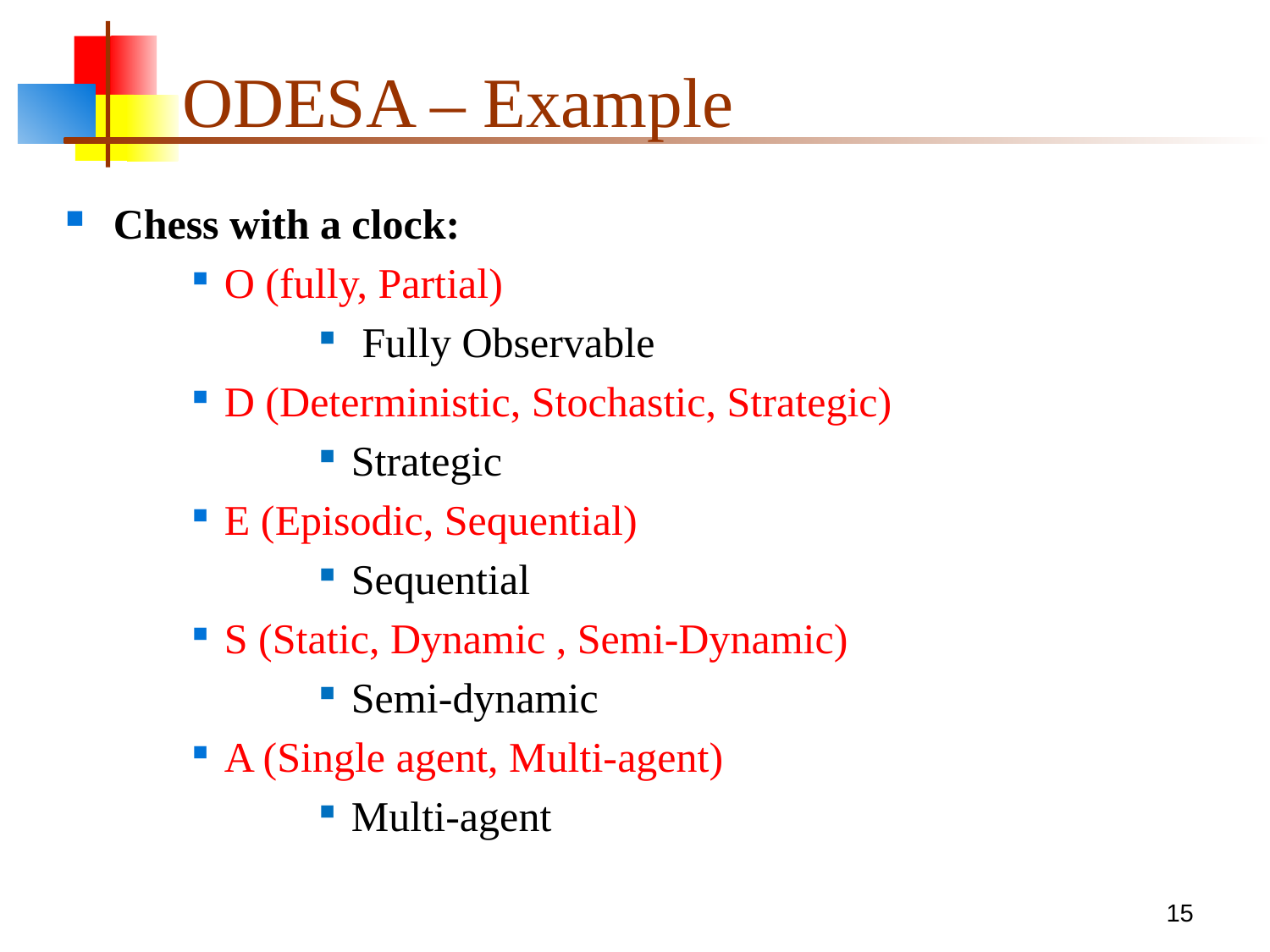

# ODESA – Example
Chess with a clock:
O (fully, Partial)
 Fully Observable
D (Deterministic, Stochastic, Strategic)
Strategic
E (Episodic, Sequential)
Sequential
S (Static, Dynamic , Semi-Dynamic)
Semi-dynamic
A (Single agent, Multi-agent)
Multi-agent

15